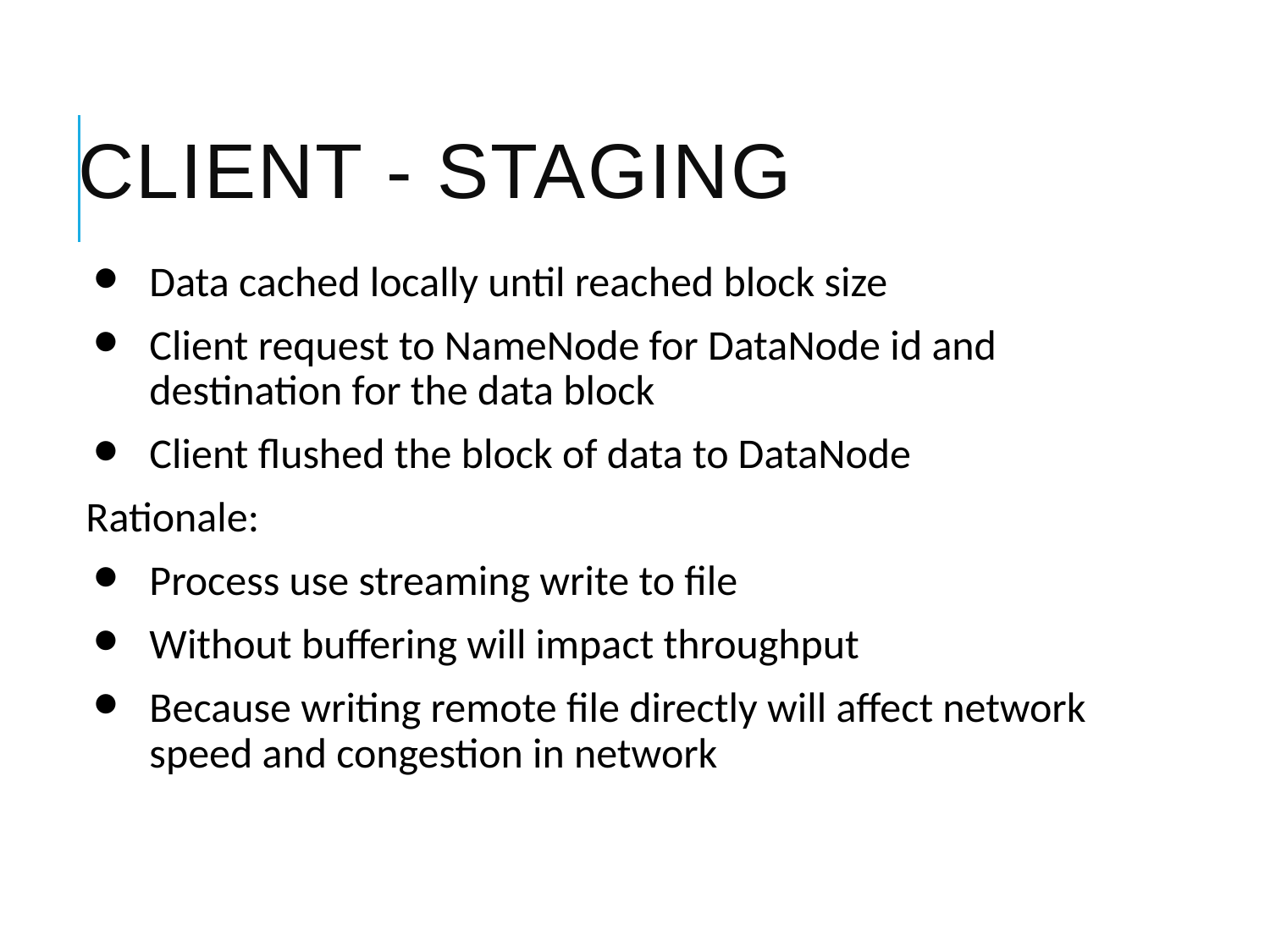

# CLIENT - Staging
Data cached locally until reached block size
Client request to NameNode for DataNode id and destination for the data block
Client flushed the block of data to DataNode
Rationale:
Process use streaming write to file
Without buffering will impact throughput
Because writing remote file directly will affect network speed and congestion in network